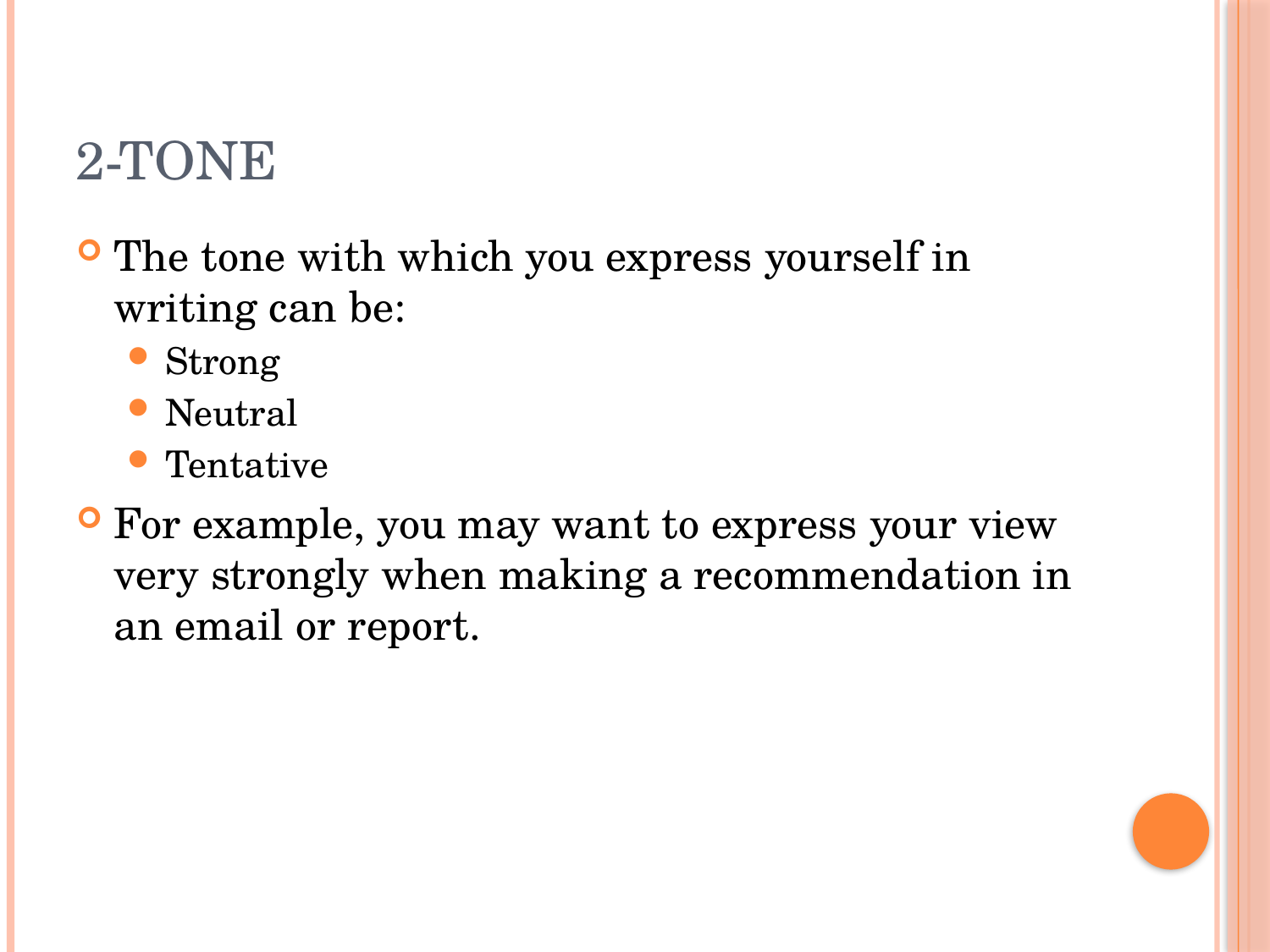

# 2-Tone
The tone with which you express yourself in writing can be:
Strong
Neutral
Tentative
For example, you may want to express your view very strongly when making a recommendation in an email or report.